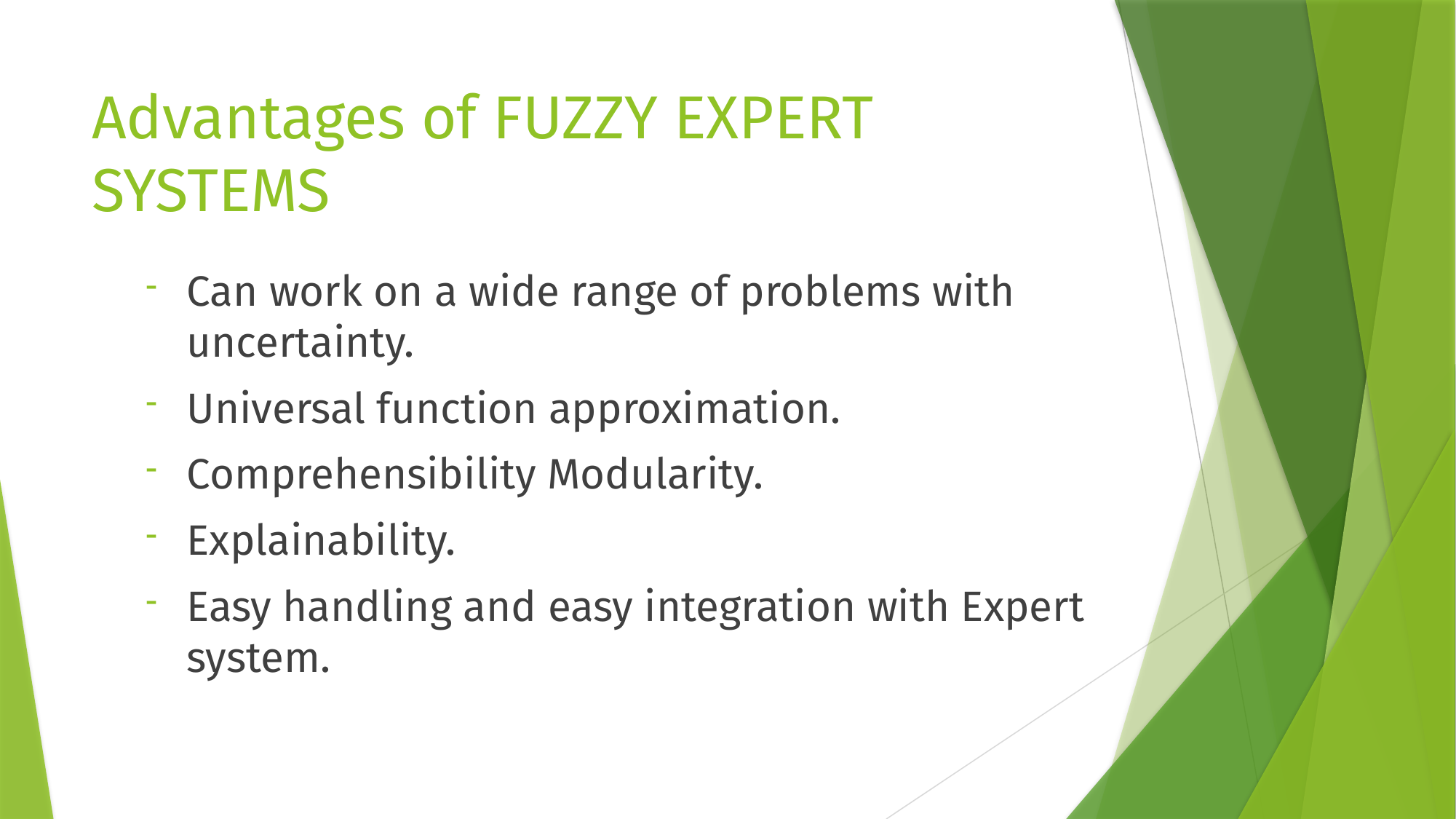

# Advantages of FUZZY EXPERT SYSTEMS
Can work on a wide range of problems with uncertainty.
Universal function approximation.
Comprehensibility Modularity.
Explainability.
Easy handling and easy integration with Expert system.